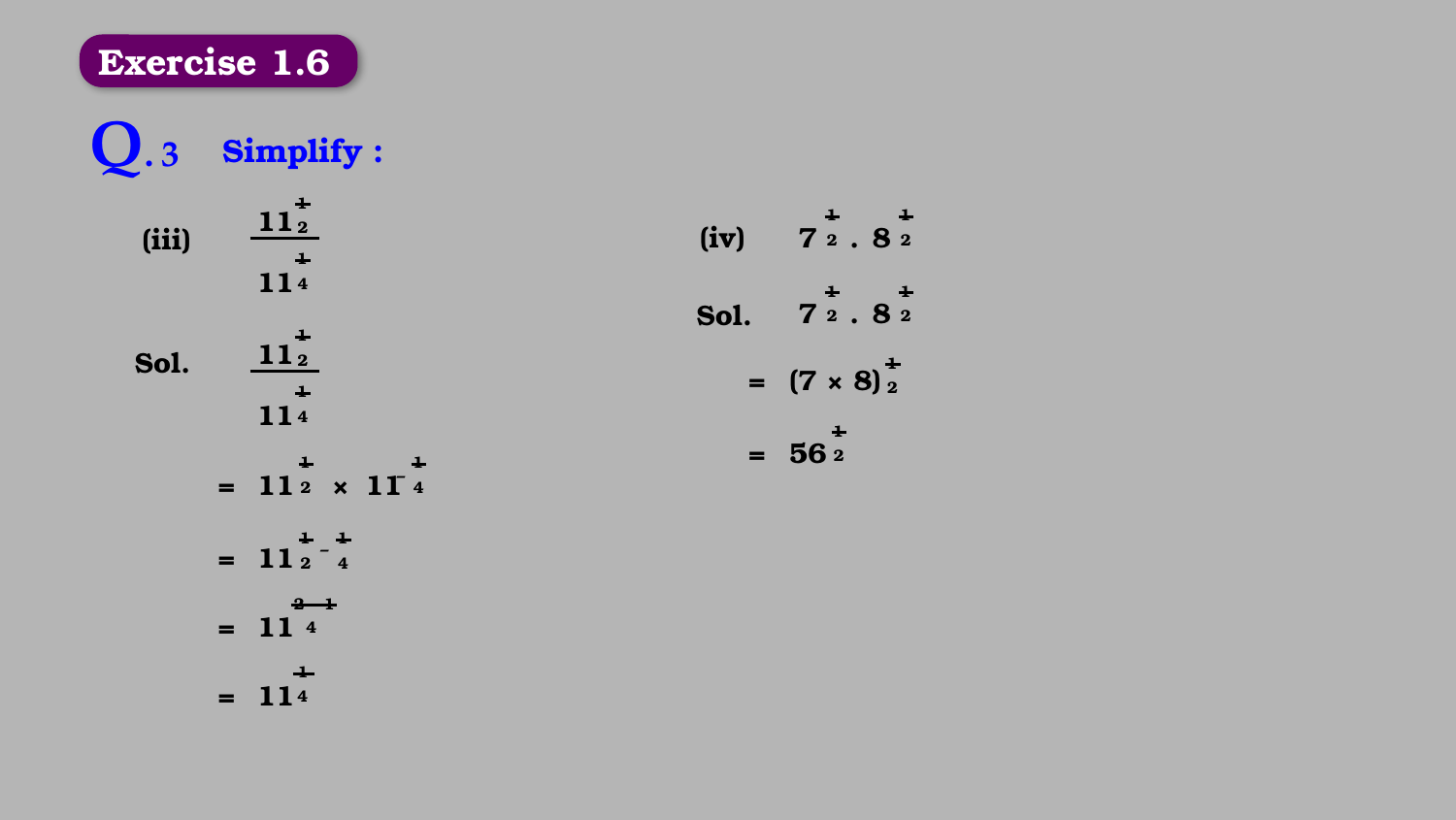

Exercise 1.6

Q. 3
Simplify :
1
2
11
1
4
11
1
1
2
2
7
.
8
(iv)
(iii)
1
1
2
2
7
.
8
Sol.
1
2
11
1
4
11
Sol.
1
2
=
(7 × 8)
1
2
=
56
1
2
1
–
4
=
11
×
11
1
2
1
–
4
=
11
2 – 1
=
11
4
1
=
11
4